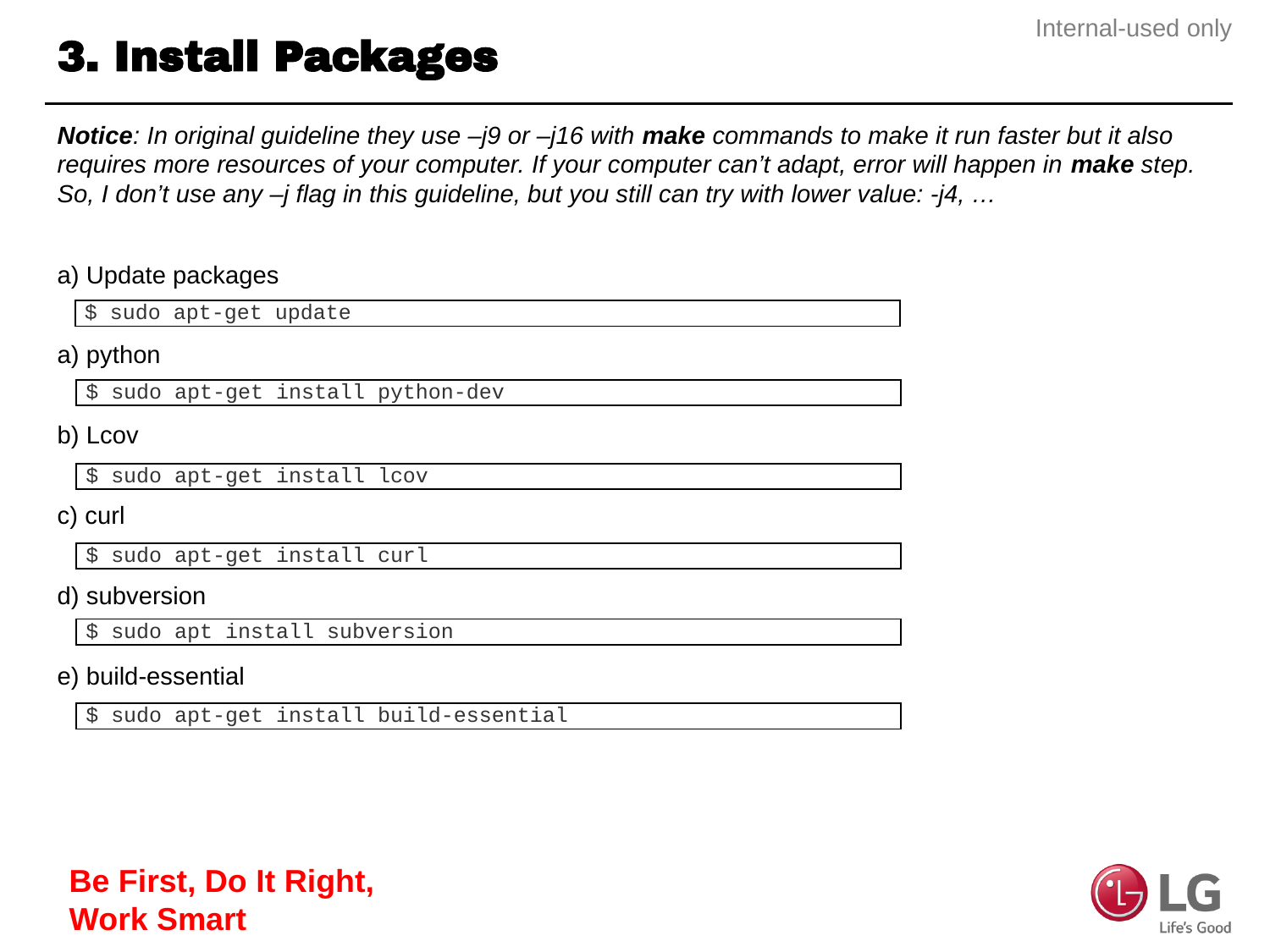

# 3. Install Packages
Notice: In original guideline they use –j9 or –j16 with make commands to make it run faster but it also requires more resources of your computer. If your computer can’t adapt, error will happen in make step. So, I don’t use any –j flag in this guideline, but you still can try with lower value: -j4, …

a) Update packages

a) python

b) Lcov

c) curl

d) subversion

e) build-essential

| $ sudo apt-get update |
| --- |
| $ sudo apt-get install python-dev |
| --- |
| $ sudo apt-get install lcov |
| --- |
| $ sudo apt-get install curl |
| --- |
| $ sudo apt install subversion |
| --- |
| $ sudo apt-get install build-essential |
| --- |